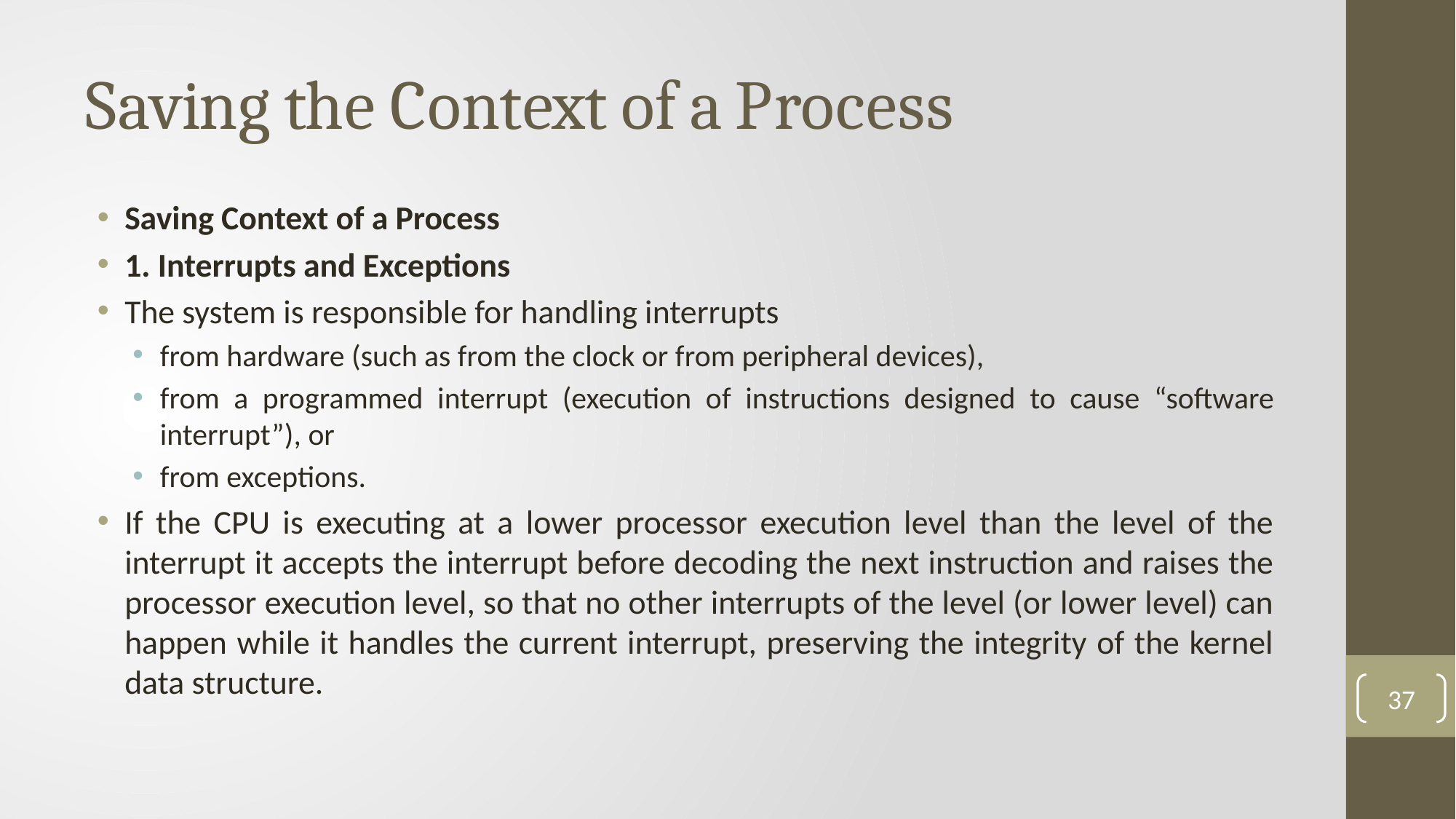

# Saving the Context of a Process
Saving Context of a Process
1. Interrupts and Exceptions
The system is responsible for handling interrupts
from hardware (such as from the clock or from peripheral devices),
from a programmed interrupt (execution of instructions designed to cause “software interrupt”), or
from exceptions.
If the CPU is executing at a lower processor execution level than the level of the interrupt it accepts the interrupt before decoding the next instruction and raises the processor execution level, so that no other interrupts of the level (or lower level) can happen while it handles the current interrupt, preserving the integrity of the kernel data structure.

37